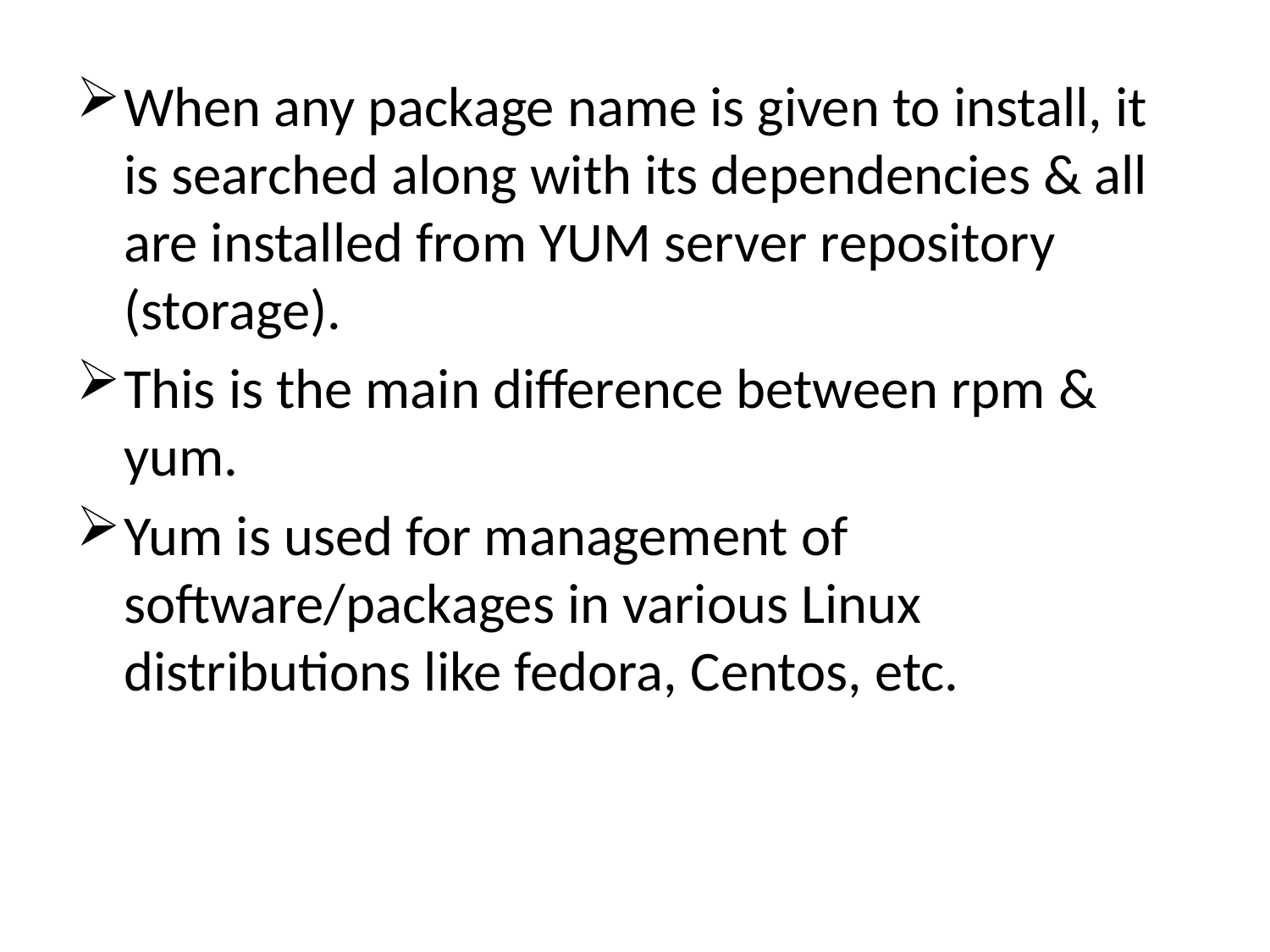

When any package name is given to install, it is searched along with its dependencies & all are installed from YUM server repository (storage).
This is the main difference between rpm & yum.
Yum is used for management of software/packages in various Linux distributions like fedora, Centos, etc.